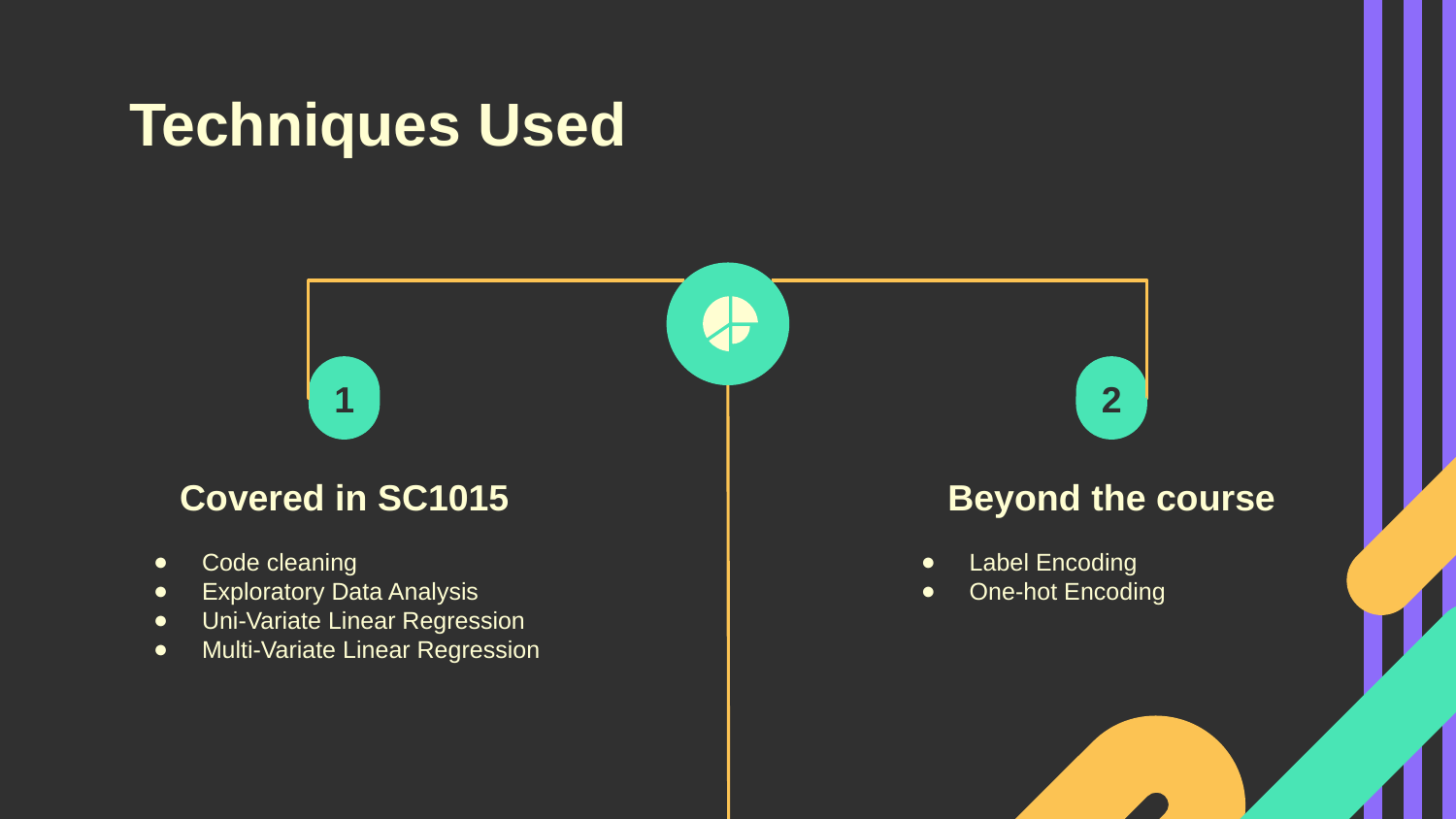

# Techniques Used

1
Covered in SC1015
Code cleaning
Exploratory Data Analysis
Uni-Variate Linear Regression
Multi-Variate Linear Regression
2
Beyond the course
Label Encoding
One-hot Encoding